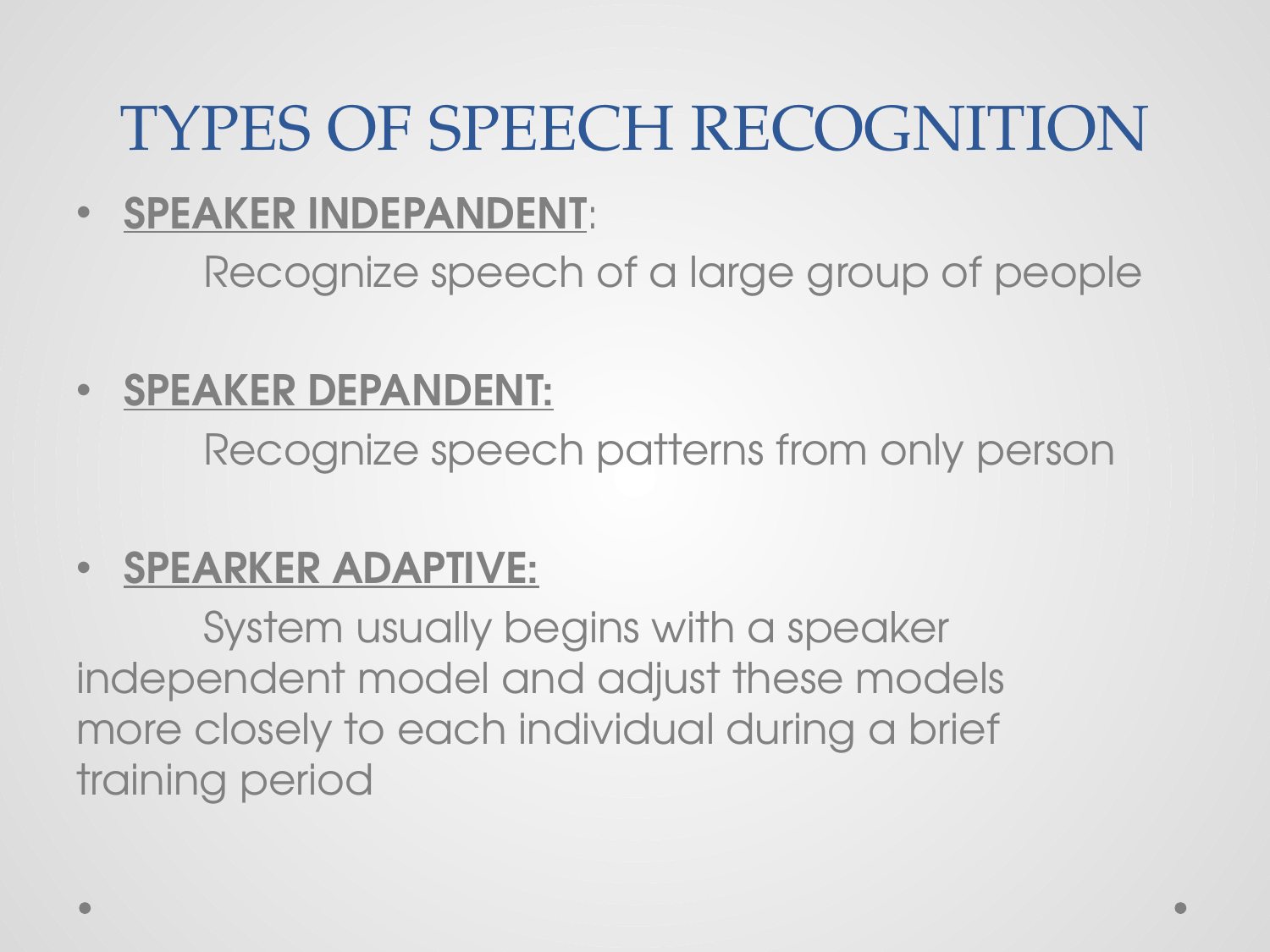

# TYPES OF SPEECH RECOGNITION
SPEAKER INDEPANDENT:
	Recognize speech of a large group of people

SPEAKER DEPANDENT:
	Recognize speech patterns from only person

SPEARKER ADAPTIVE:
	System usually begins with a speaker 	independent model and adjust these models 	more closely to each individual during a brief 	training period